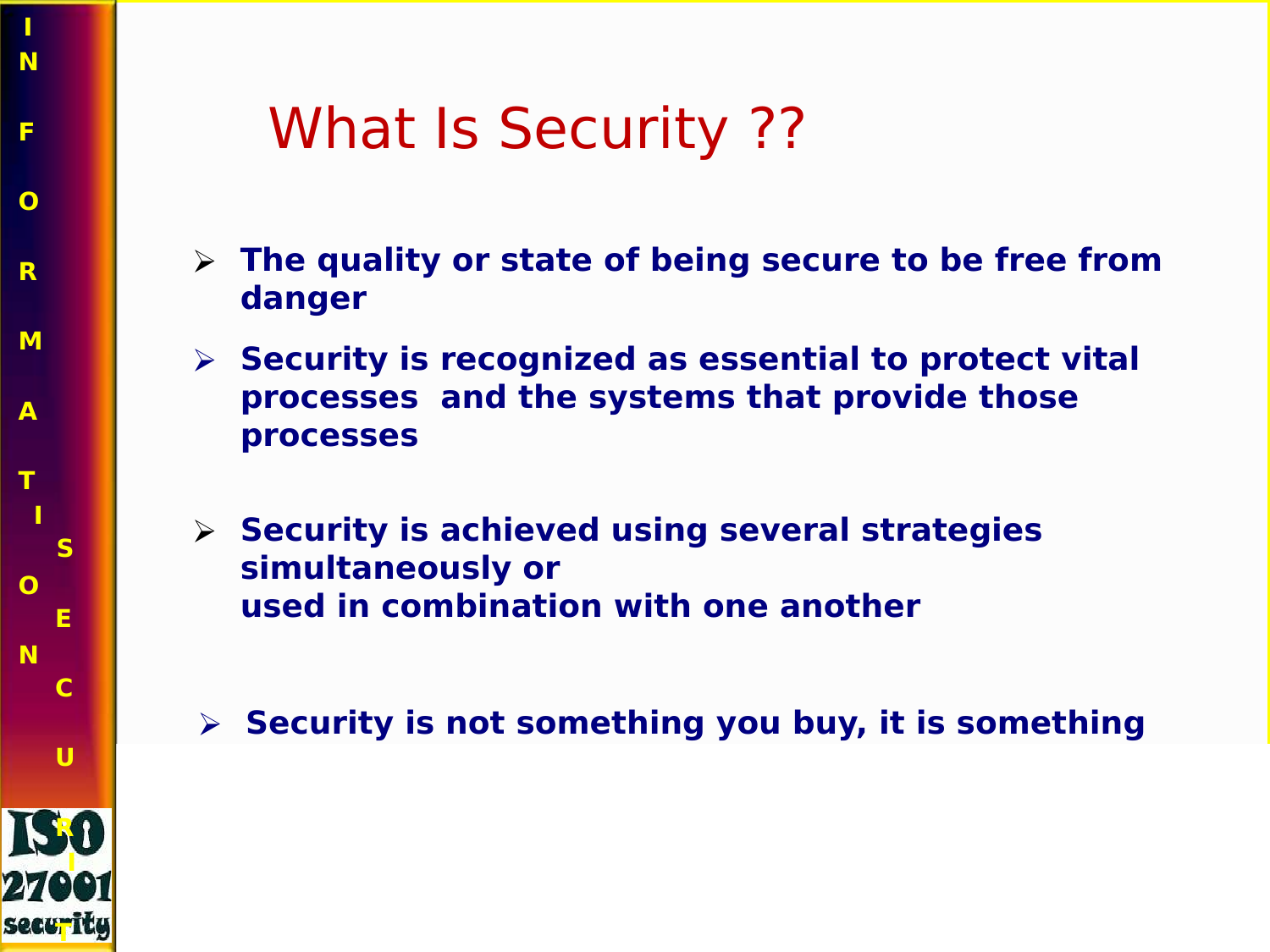

I  N  F  O  R  M  A  T  I  O  N
# What Is Security ??

The quality or state of being secure to be free from danger

Security is recognized as essential to protect vital processes  and the systems that provide those processes

Security is achieved using several strategies simultaneously or
used in combination with one another

S  E  C  U  R  I  T  Y

Security is not something you buy, it is something you do